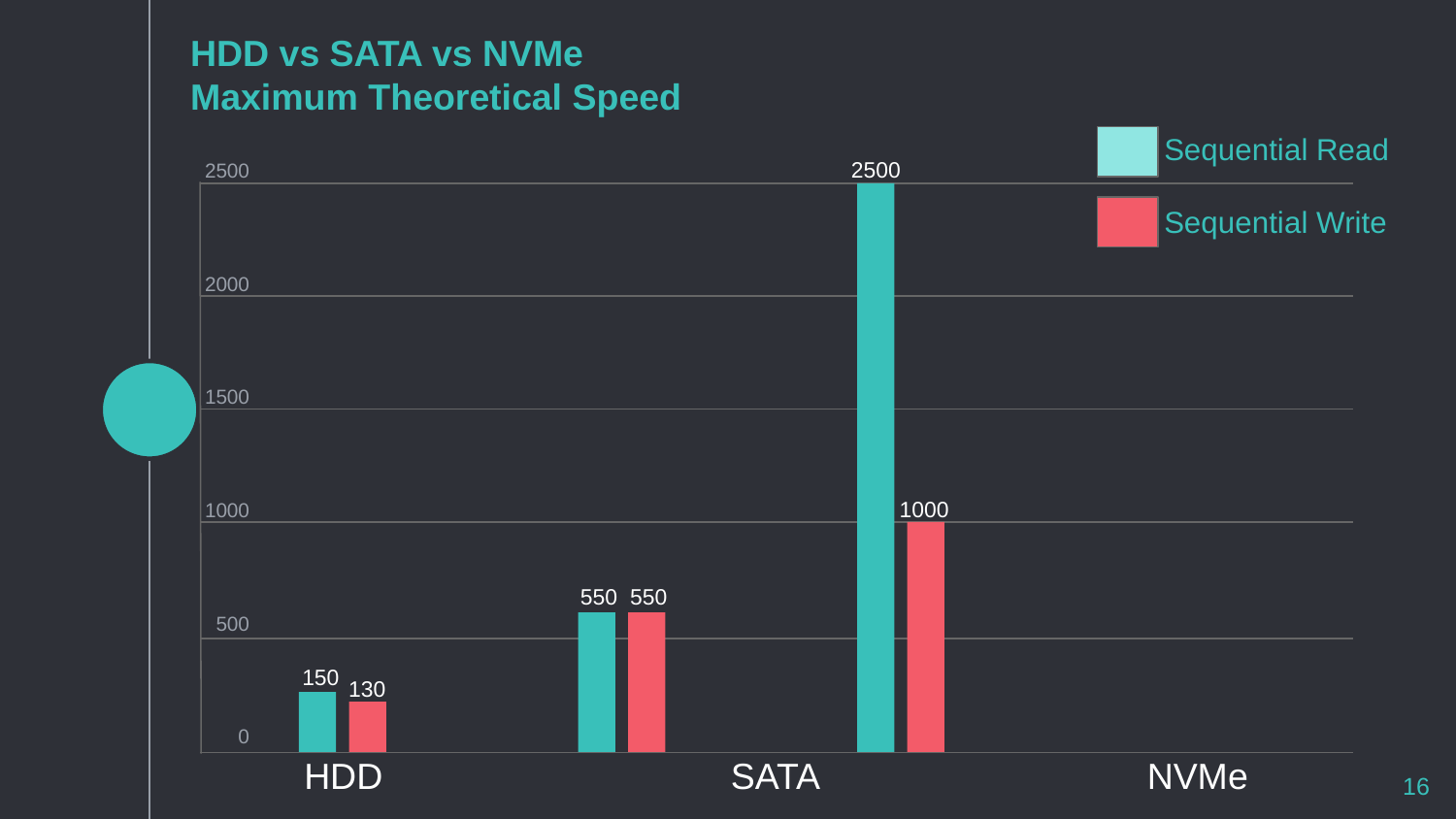

HDD vs SATA vs NVMe
Maximum Theoretical Speed
# Sequential Read

Sequential Write

2500
2500
2000
1500
1000
500
0

1000

550  550

150
130

    HDD			   SATA			 NVMe
16